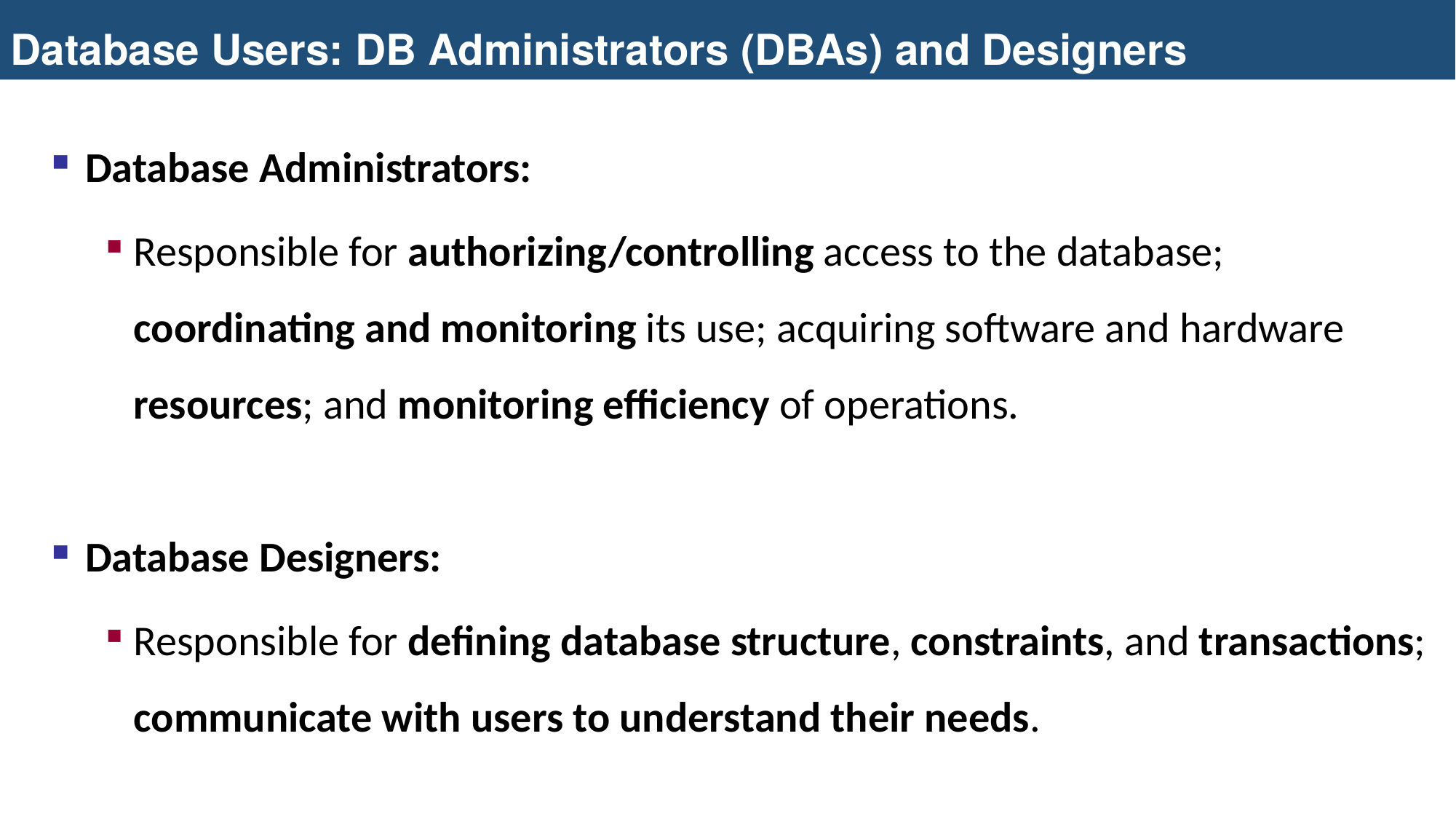

# Database Users: DB Administrators (DBAs) and Designers
Database Administrators:
Responsible for authorizing/controlling access to the database; coordinating and monitoring its use; acquiring software and hardware resources; and monitoring efficiency of operations.

Database Designers:
Responsible for defining database structure, constraints, and transactions; communicate with users to understand their needs.